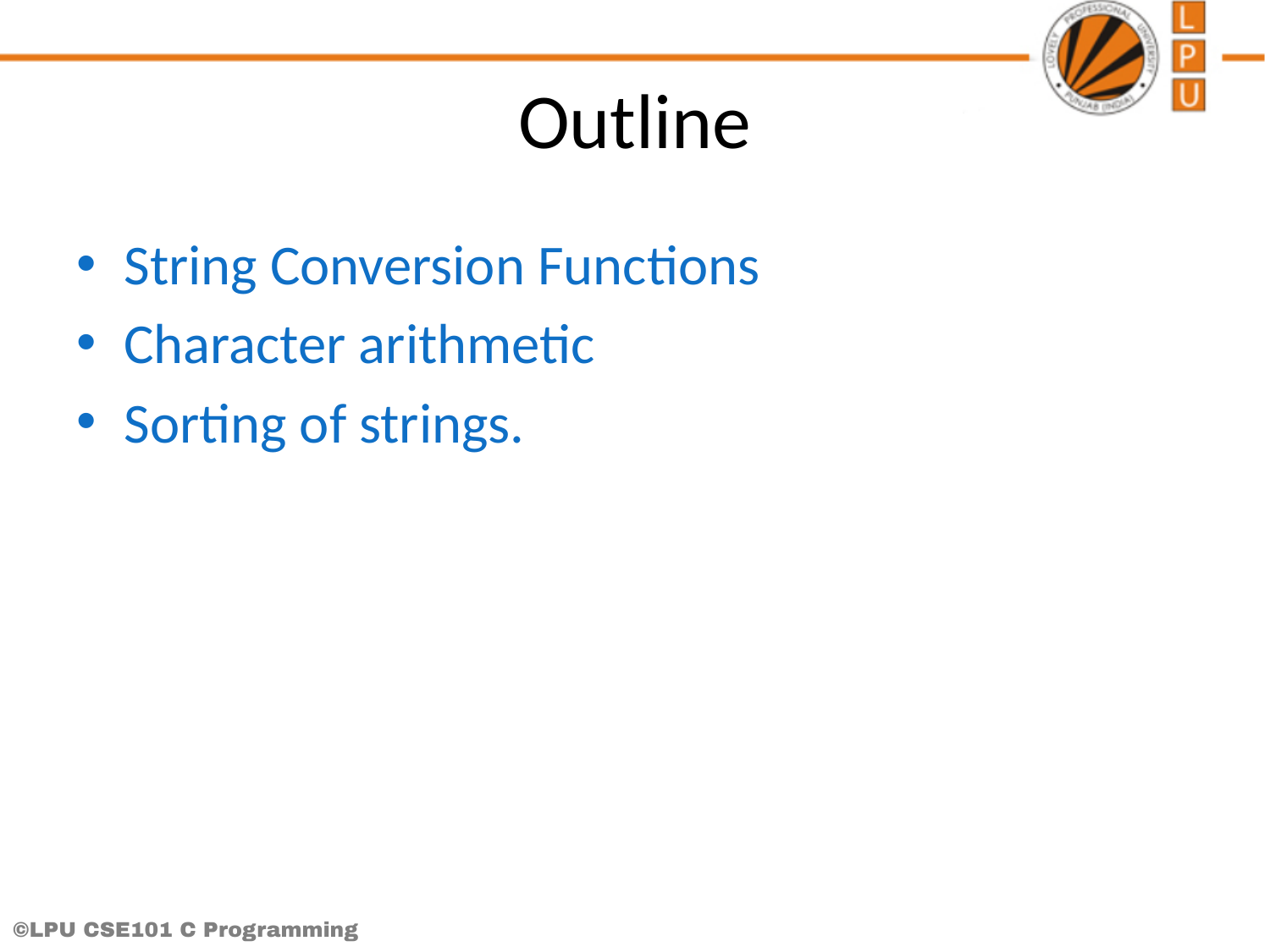

# Outline
String Conversion Functions
Character arithmetic
Sorting of strings.